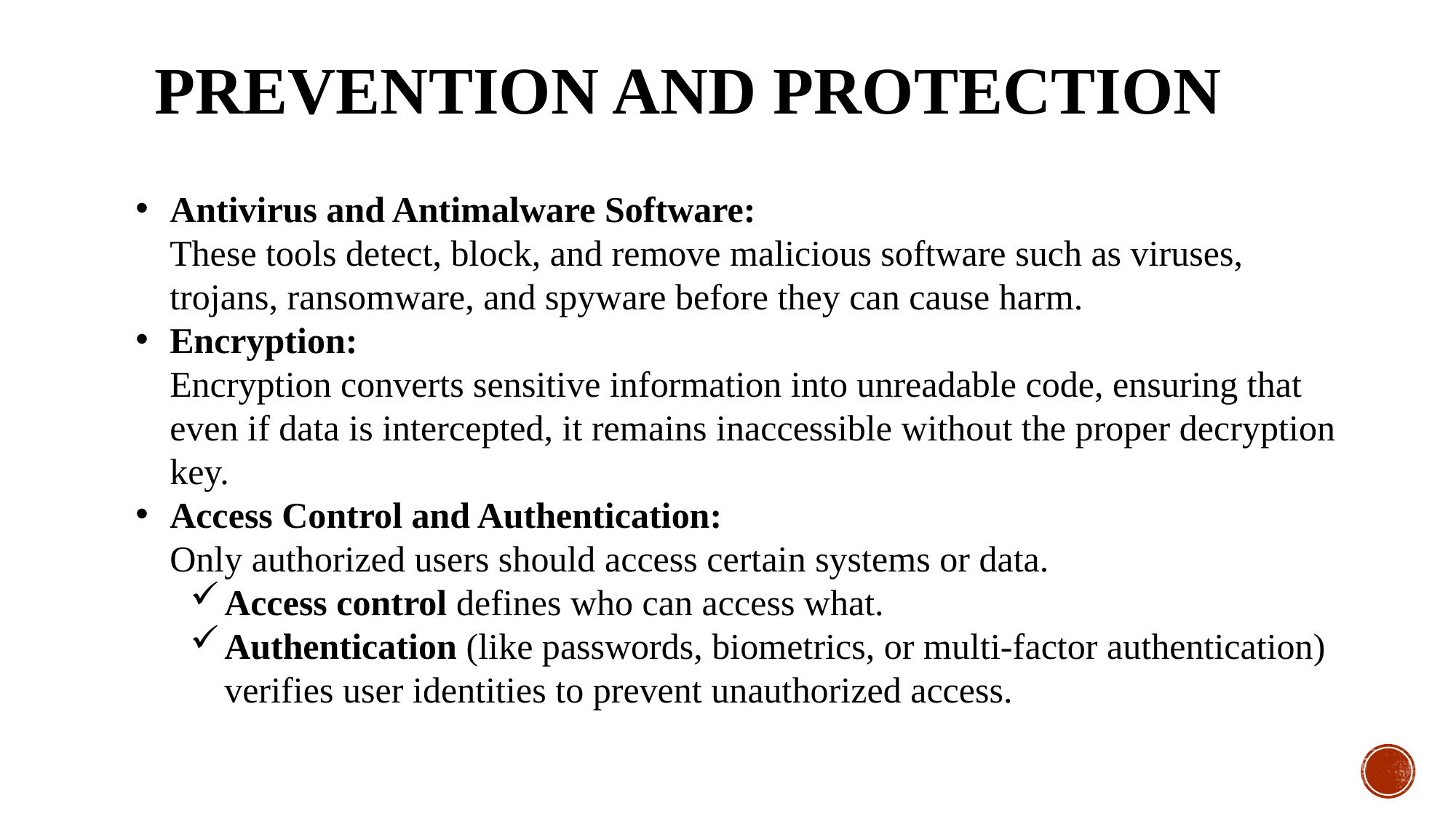

Prevention and Protection
Antivirus and Antimalware Software:
These tools detect, block, and remove malicious software such as viruses, trojans, ransomware, and spyware before they can cause harm.
Encryption:
Encryption converts sensitive information into unreadable code, ensuring that even if data is intercepted, it remains inaccessible without the proper decryption key.
Access Control and Authentication:
Only authorized users should access certain systems or data.
Access control defines who can access what.
Authentication (like passwords, biometrics, or multi-factor authentication) verifies user identities to prevent unauthorized access.